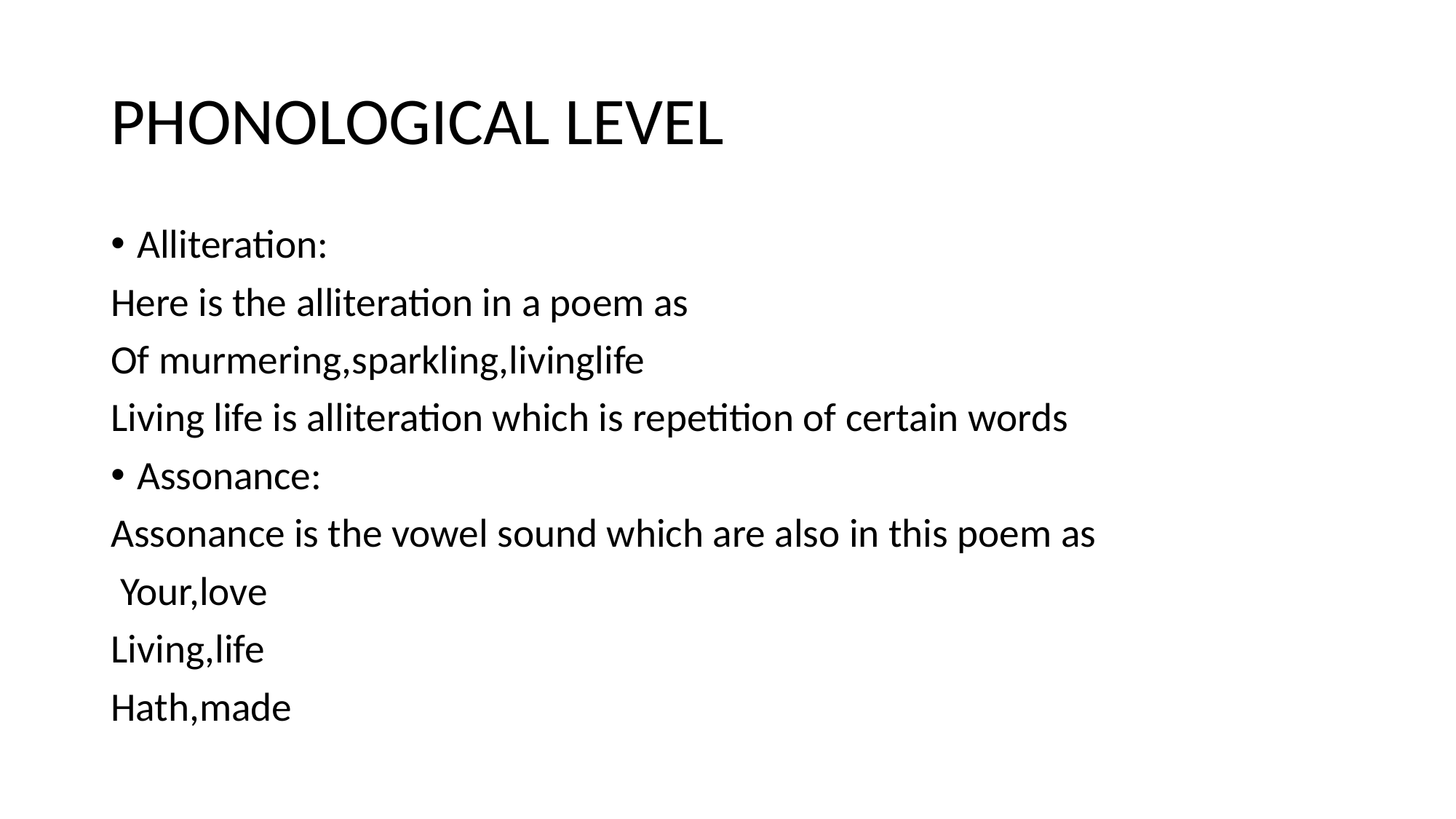

# PHONOLOGICAL LEVEL
Alliteration:
Here is the alliteration in a poem as
Of murmering,sparkling,livinglife
Living life is alliteration which is repetition of certain words
Assonance:
Assonance is the vowel sound which are also in this poem as
 Your,love
Living,life
Hath,made